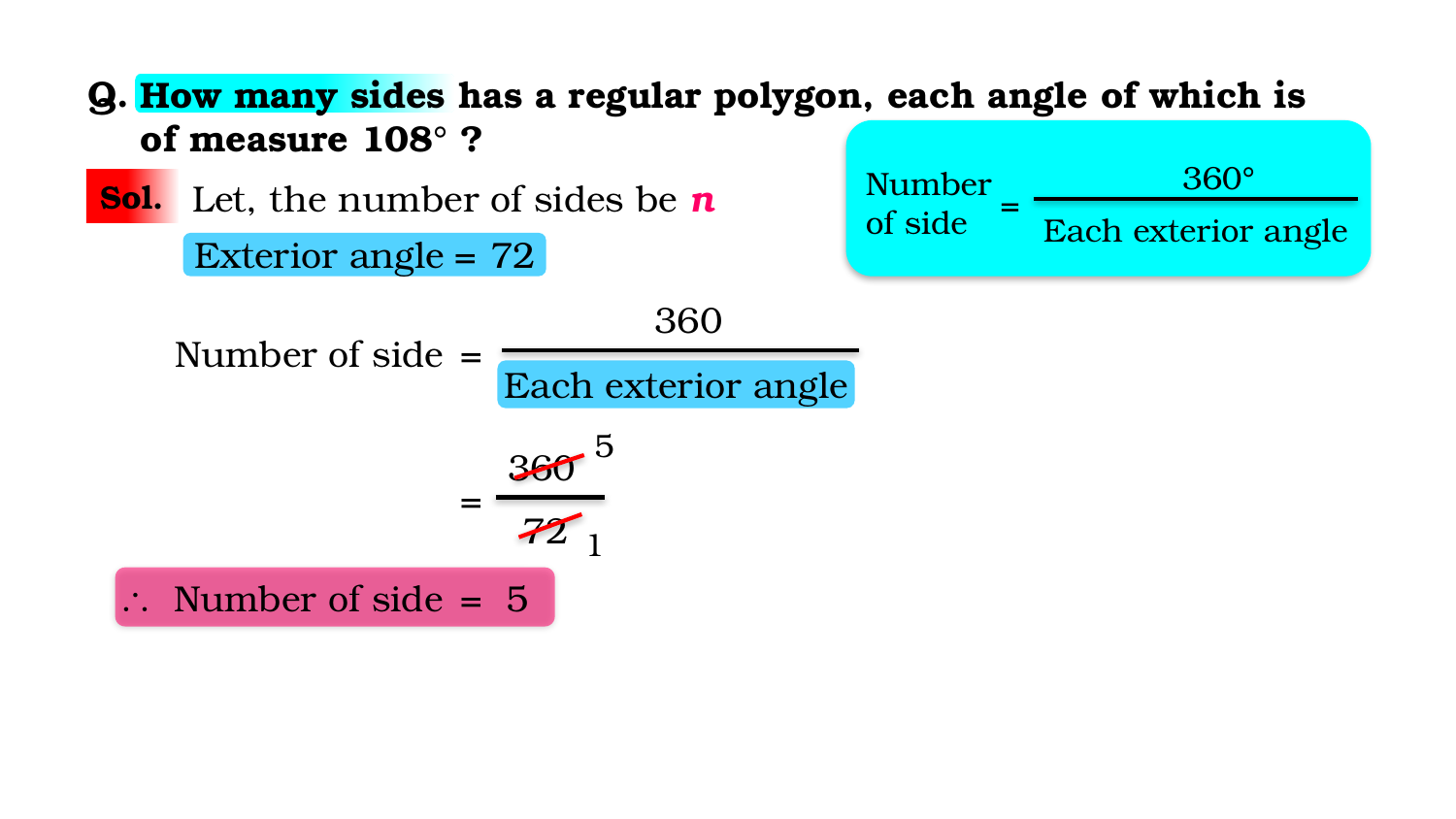

Q.
How many sides has a regular polygon, each angle of which is
of measure 108° ?

360°
Number
of side
Let, the number of sides be n
Sol.
=
Each exterior angle
Exterior angle
 =
72

360
Number of side
=
Each exterior angle

5
360
=
72
1

∴  Number of side
=
5